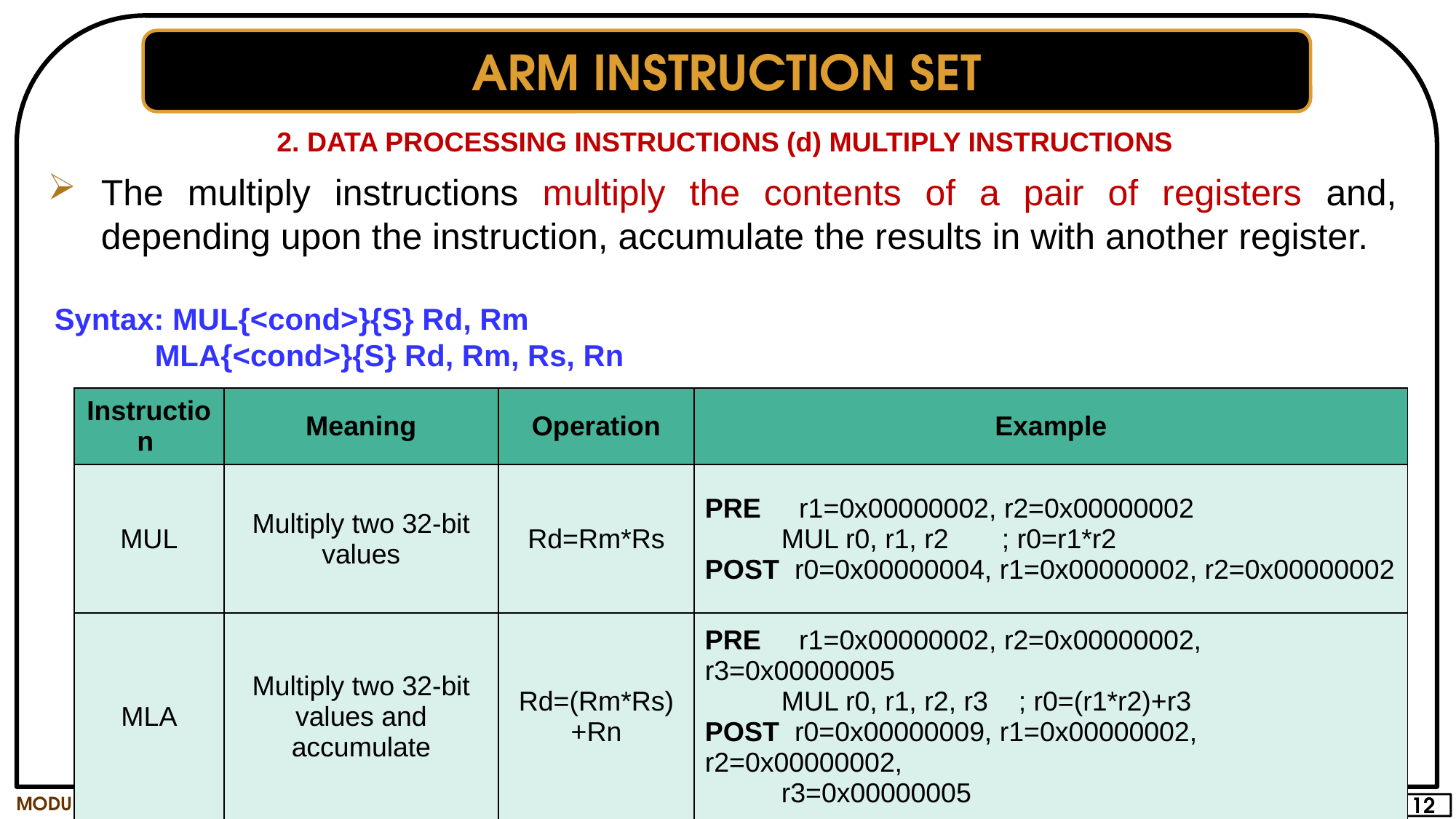

ARM INSTRUCTION SET
2. DATA PROCESSING INSTRUCTIONS (d) MULTIPLY INSTRUCTIONS
The multiply instructions multiply the contents of a pair of registers and, depending upon the instruction, accumulate the results in with another register.
Syntax: MUL{<cond>}{S} Rd, Rm
            MLA{<cond>}{S} Rd, Rm, Rs, Rn

| Instruction | Meaning | Operation | Example |
| --- | --- | --- | --- |
| MUL | Multiply two 32-bit values | Rd=Rm\*Rs | PRE r1=0x00000002, r2=0x00000002 MUL r0, r1, r2 ; r0=r1\*r2 POST r0=0x00000004, r1=0x00000002, r2=0x00000002 |
| MLA | Multiply two 32-bit values and accumulate | Rd=(Rm\*Rs)+Rn | PRE r1=0x00000002, r2=0x00000002, r3=0x00000005 MUL r0, r1, r2, r3 ; r0=(r1\*r2)+r3 POST r0=0x00000009, r1=0x00000002, r2=0x00000002, r3=0x00000005 |
MODULE-7
BECE204L – MICROPROCESSORS AND MICROCONTROLLERS
12